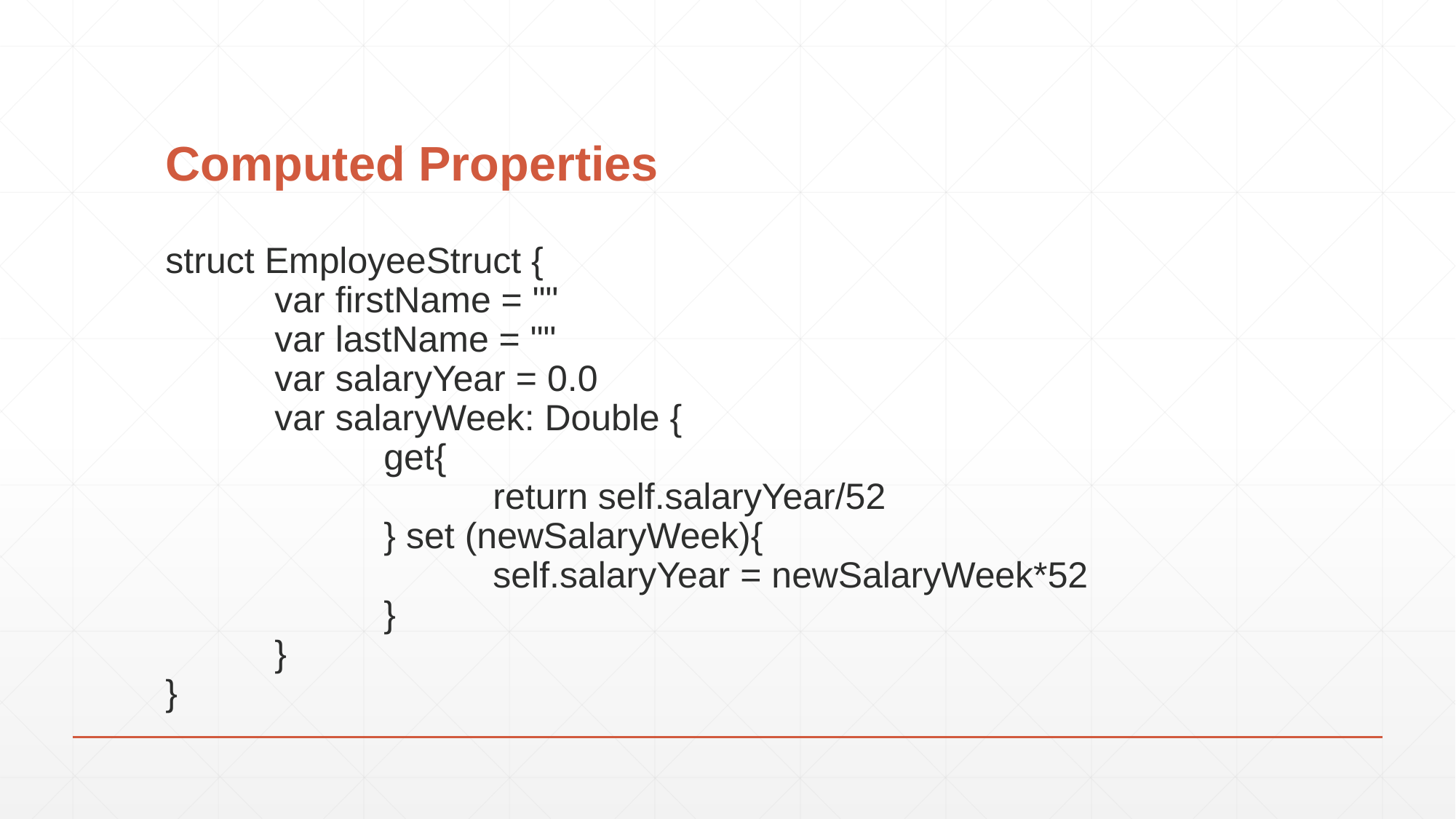

# Computed Properties
struct EmployeeStruct {
	var firstName = ""
	var lastName = ""
	var salaryYear = 0.0
	var salaryWeek: Double {
		get{
			return self.salaryYear/52
		} set (newSalaryWeek){
			self.salaryYear = newSalaryWeek*52
		}
	}
}